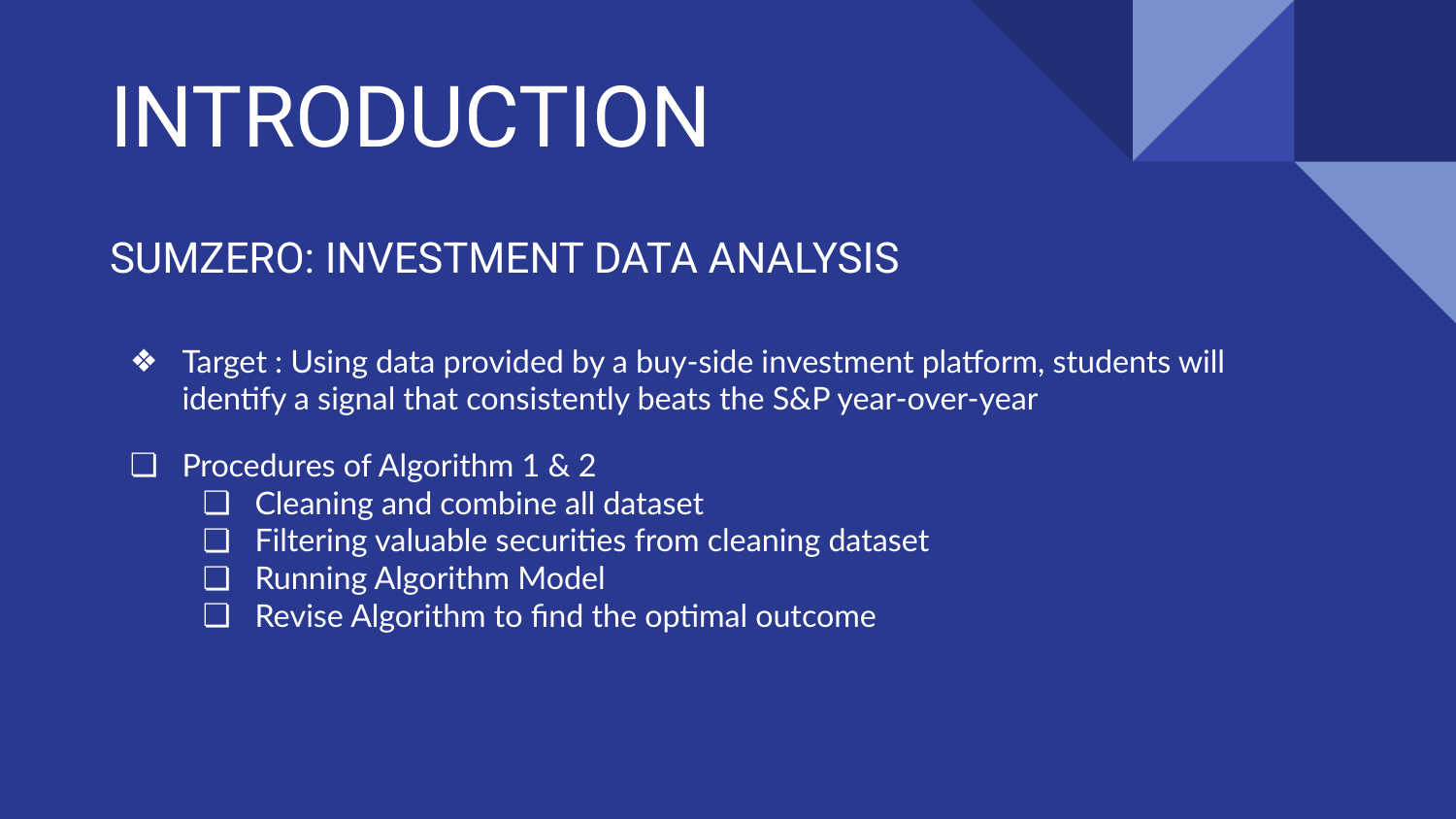

# INTRODUCTION
SUMZERO: INVESTMENT DATA ANALYSIS
Target : Using data provided by a buy-side investment platform, students will identify a signal that consistently beats the S&P year-over-year

Procedures of Algorithm 1 & 2
Cleaning and combine all dataset
Filtering valuable securities from cleaning dataset
Running Algorithm Model
Revise Algorithm to find the optimal outcome